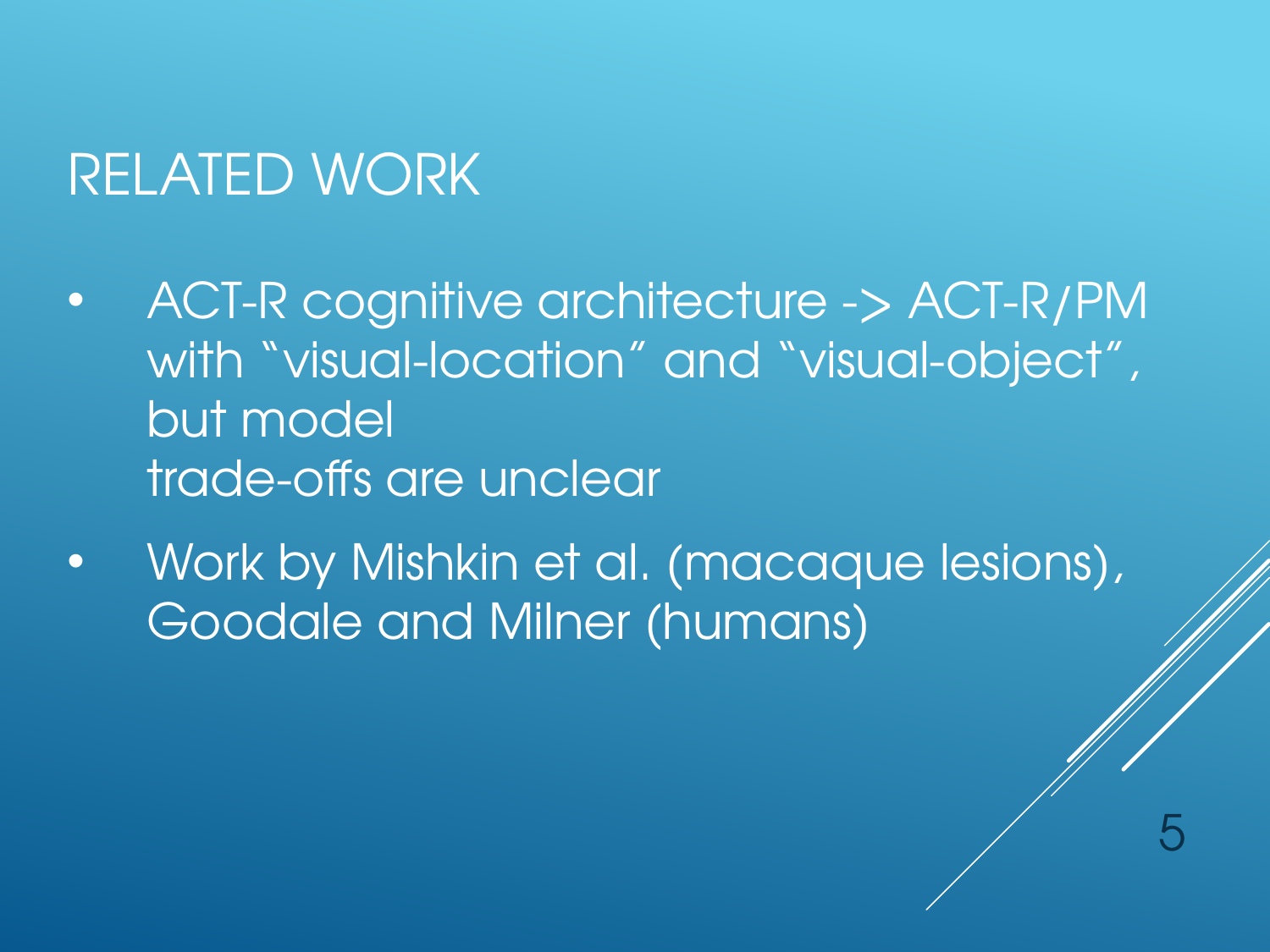

# Related work
ACT-R cognitive architecture -> ACT-R/PM with “visual-location” and “visual-object”, but model
trade-offs are unclear
Work by Mishkin et al. (macaque lesions), Goodale and Milner (humans)

5